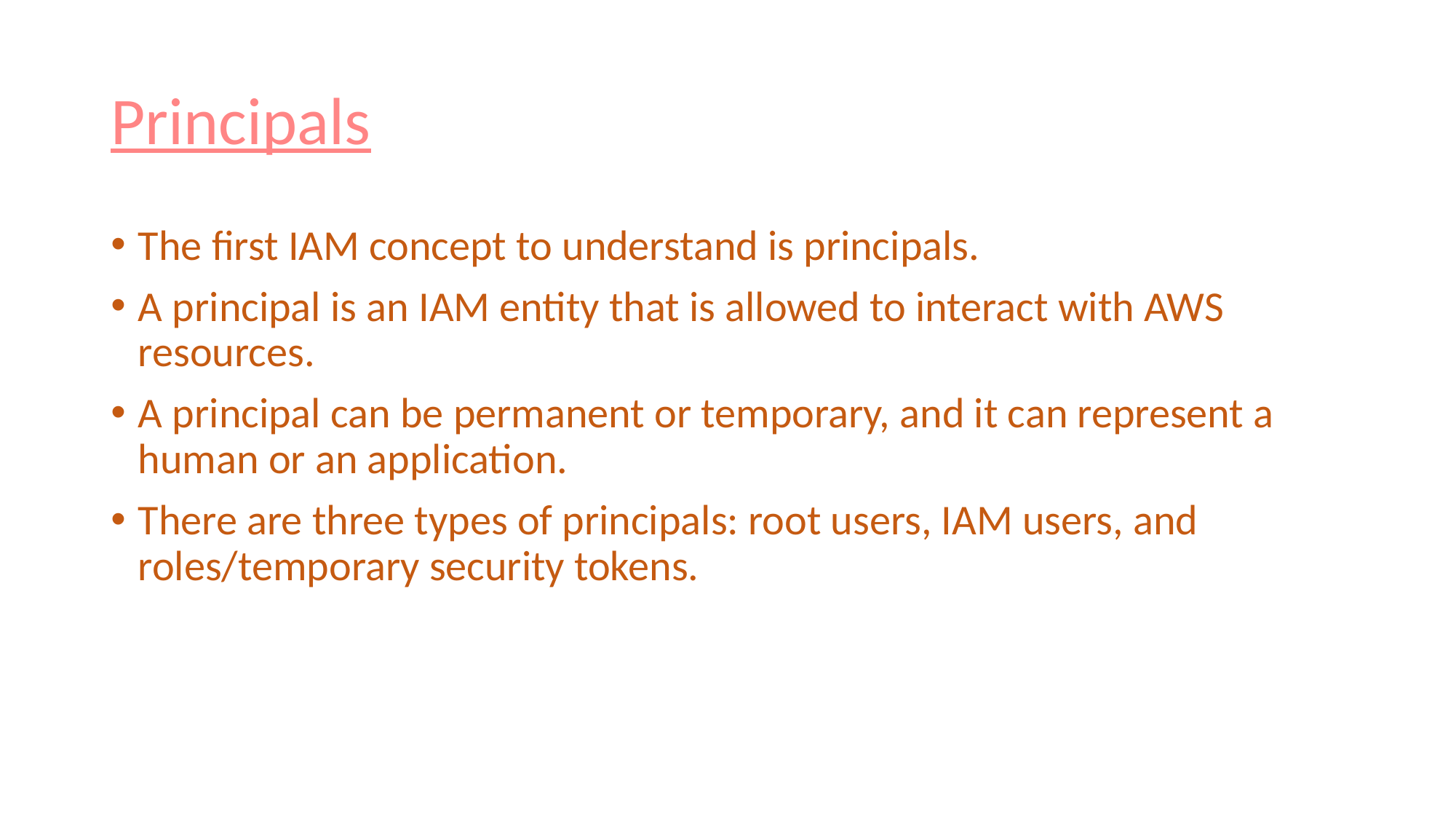

# Principals
The first IAM concept to understand is principals.
A principal is an IAM entity that is allowed to interact with AWS resources.
A principal can be permanent or temporary, and it can represent a human or an application.
There are three types of principals: root users, IAM users, and roles/temporary security tokens.